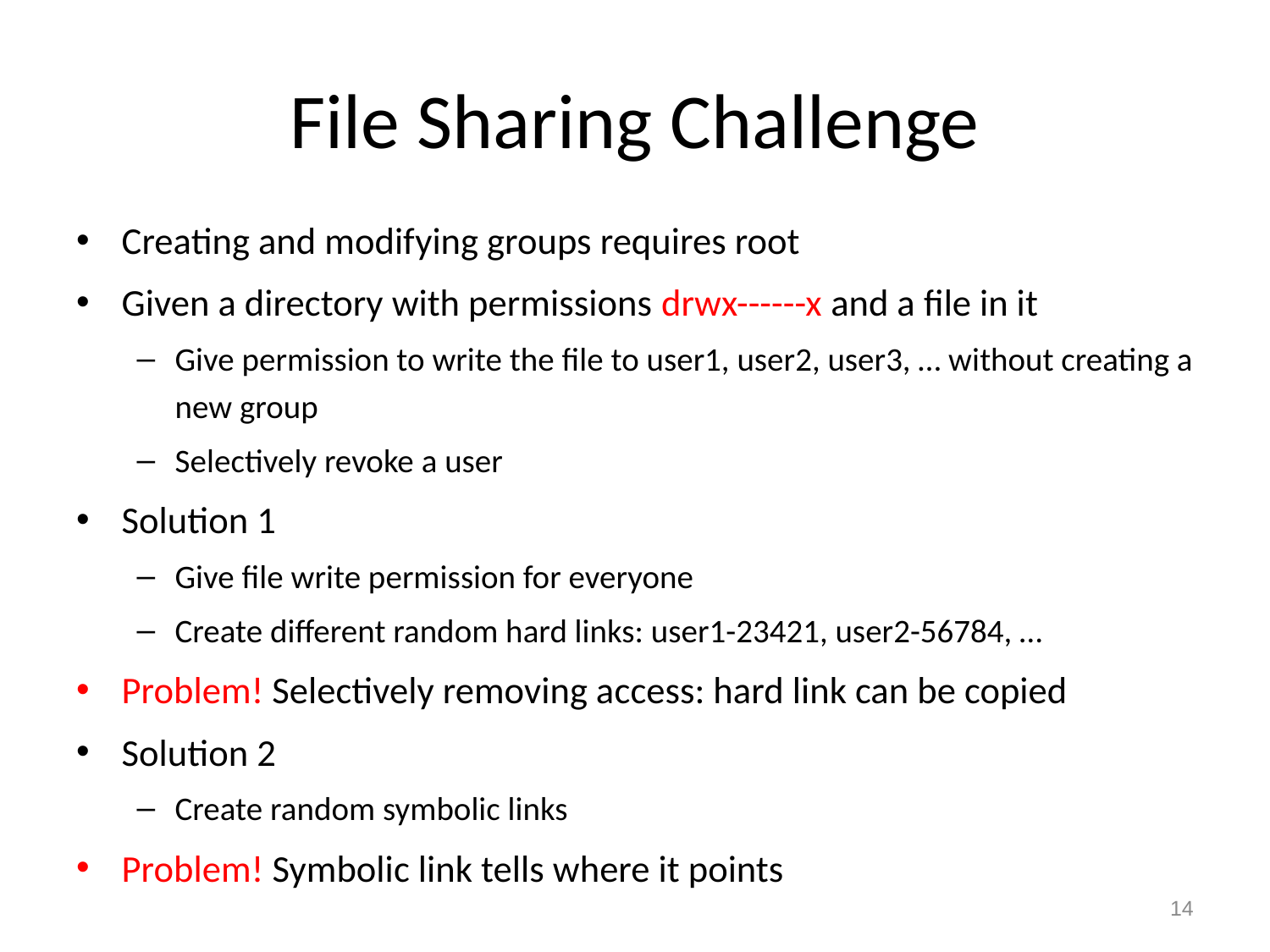

# File Sharing Challenge
Creating and modifying groups requires root
Given a directory with permissions drwx------x and a file in it
Give permission to write the file to user1, user2, user3, … without creating a new group
Selectively revoke a user
Solution 1
Give file write permission for everyone
Create different random hard links: user1-23421, user2-56784, …
Problem! Selectively removing access: hard link can be copied
Solution 2
Create random symbolic links
Problem! Symbolic link tells where it points
14